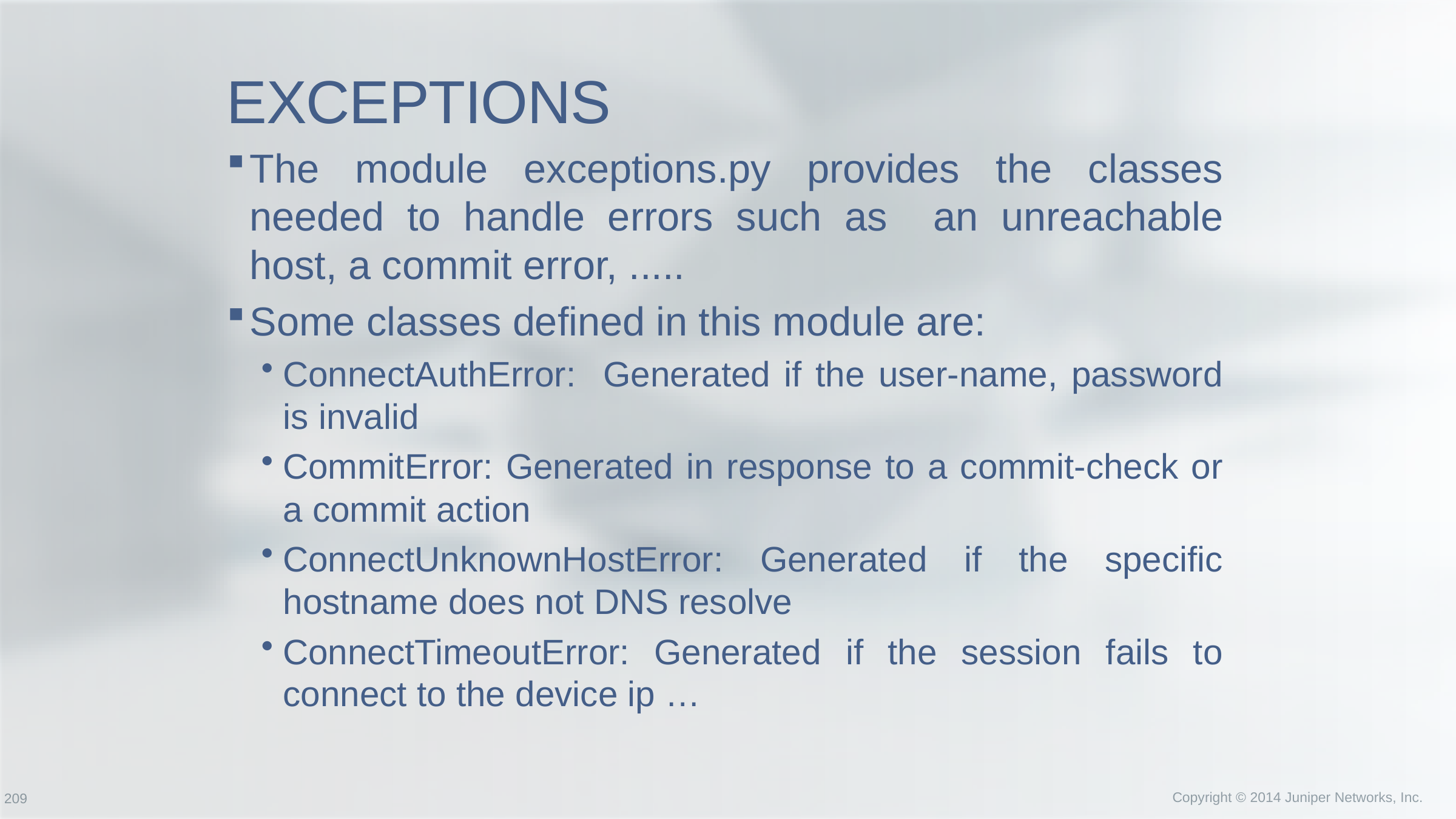

# EXCEPTIONS
The module exceptions.py provides the classes needed to handle errors such as  an unreachable host, a commit error, .....
Some classes defined in this module are:
ConnectAuthError:  Generated if the user-name, password is invalid
CommitError: Generated in response to a commit-check or a commit action
ConnectUnknownHostError: Generated if the specific hostname does not DNS resolve
ConnectTimeoutError: Generated if the session fails to connect to the device ip …